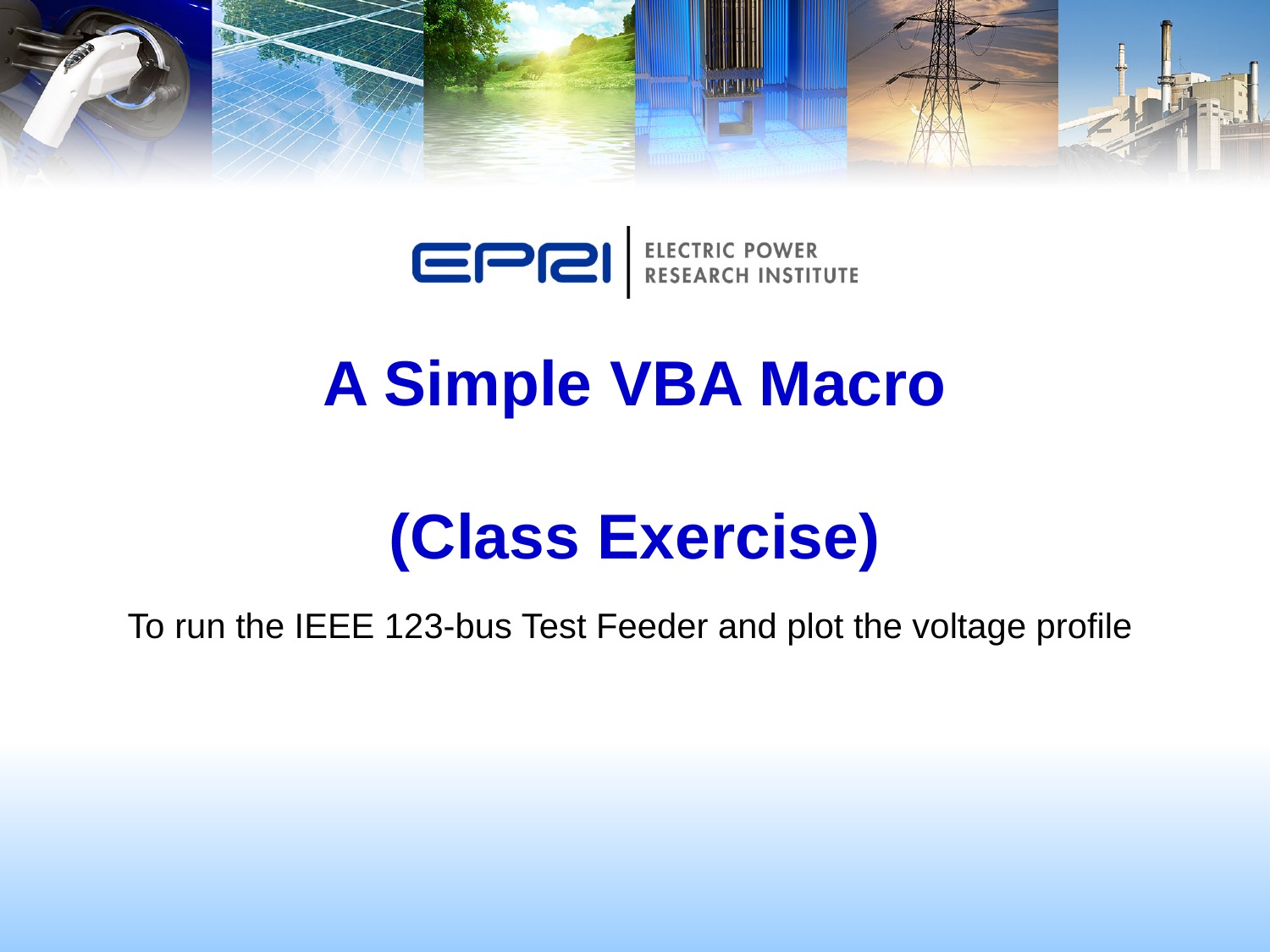

# A Simple VBA Macro (Class Exercise)
To run the IEEE 123-bus Test Feeder and plot the voltage profile